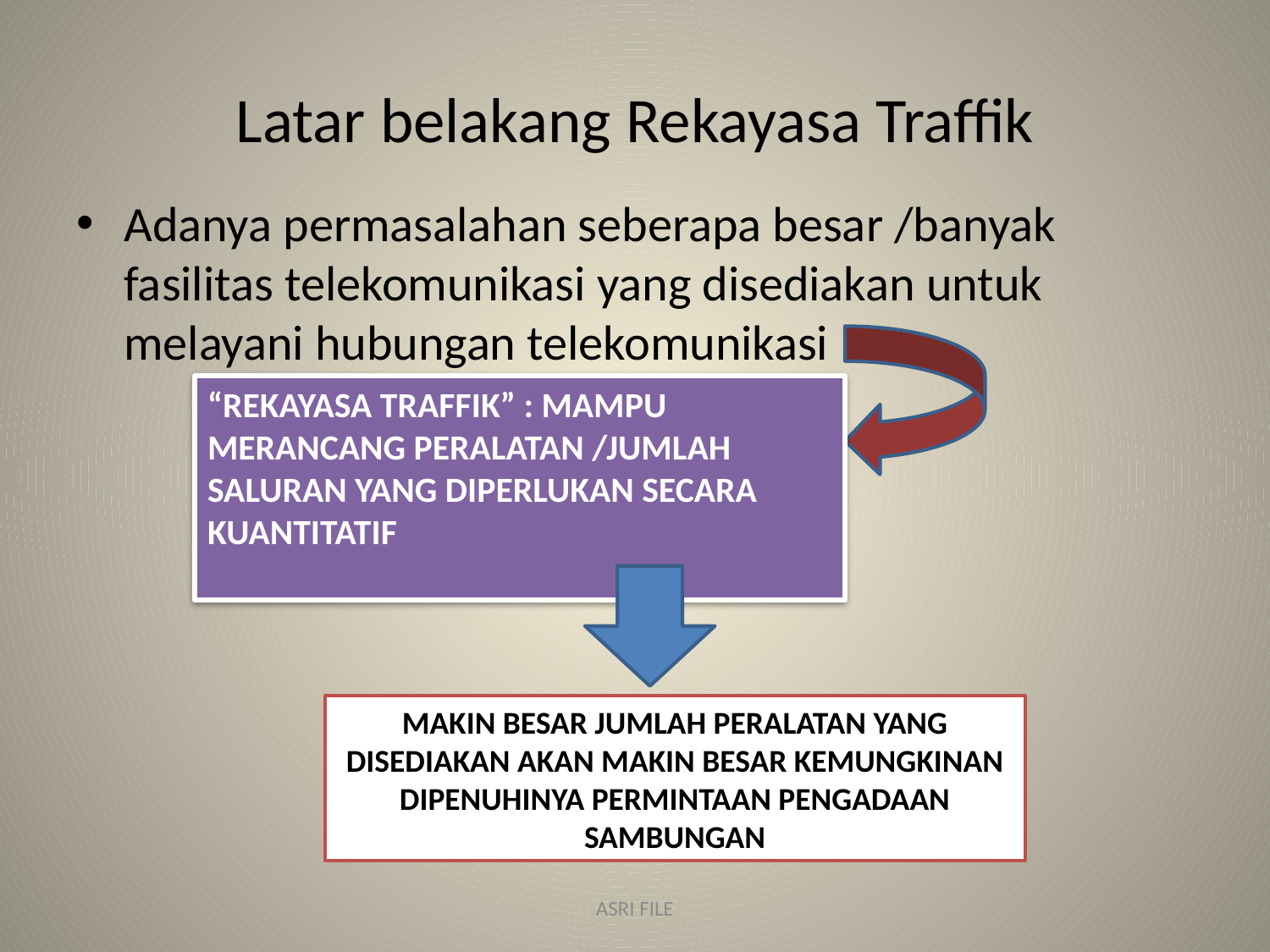

# Latar belakang Rekayasa Traffik
Adanya permasalahan seberapa besar /banyak fasilitas telekomunikasi yang disediakan untuk melayani hubungan telekomunikasi

“REKAYASA TRAFFIK” : MAMPU MERANCANG PERALATAN /JUMLAH SALURAN YANG DIPERLUKAN SECARA KUANTITATIF

MAKIN BESAR JUMLAH PERALATAN YANG DISEDIAKAN AKAN MAKIN BESAR KEMUNGKINAN DIPENUHINYA PERMINTAAN PENGADAAN SAMBUNGAN
ASRI FILE